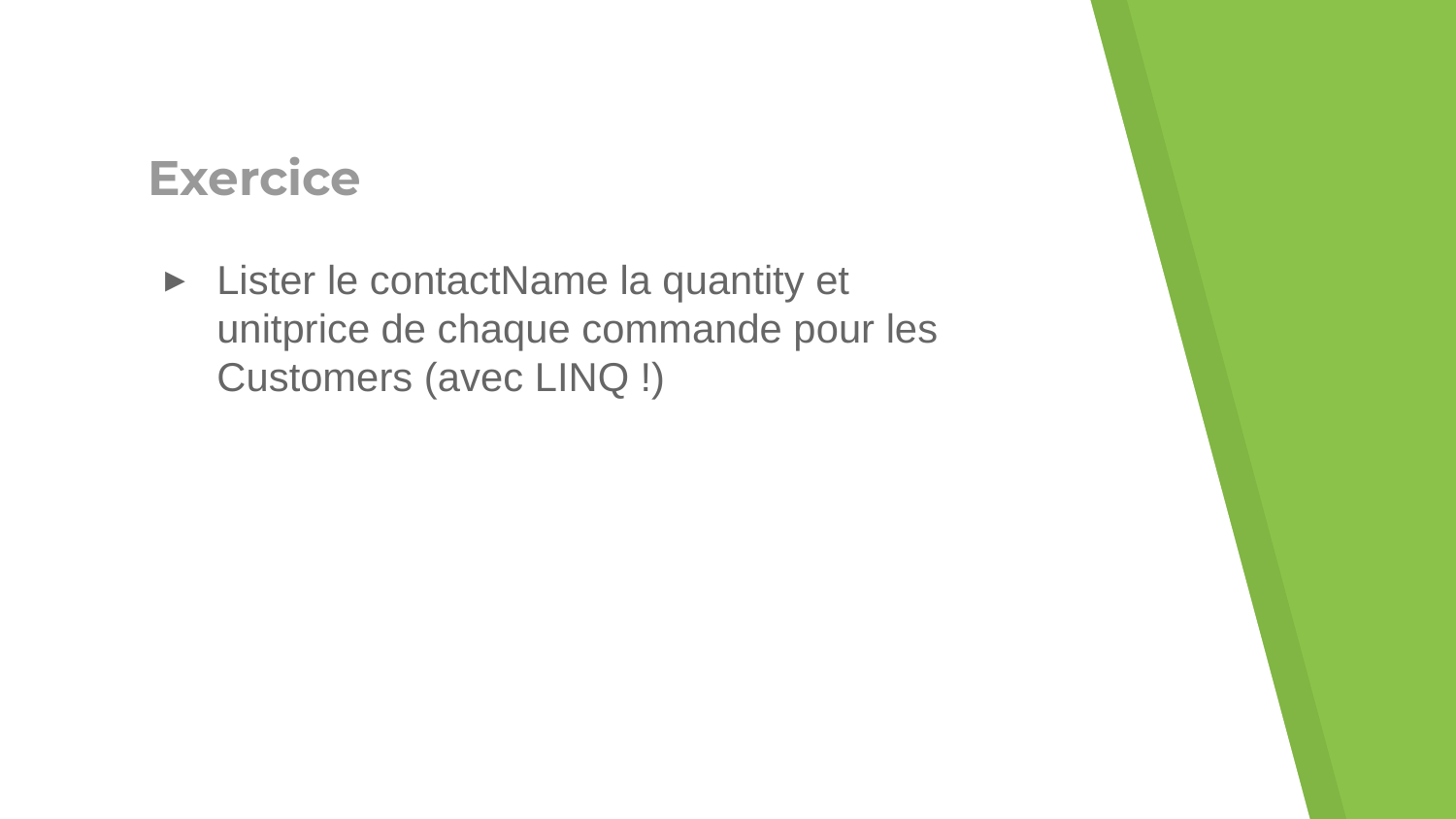

# Exercice
Lister le contactName la quantity et unitprice de chaque commande pour les Customers (avec LINQ !)